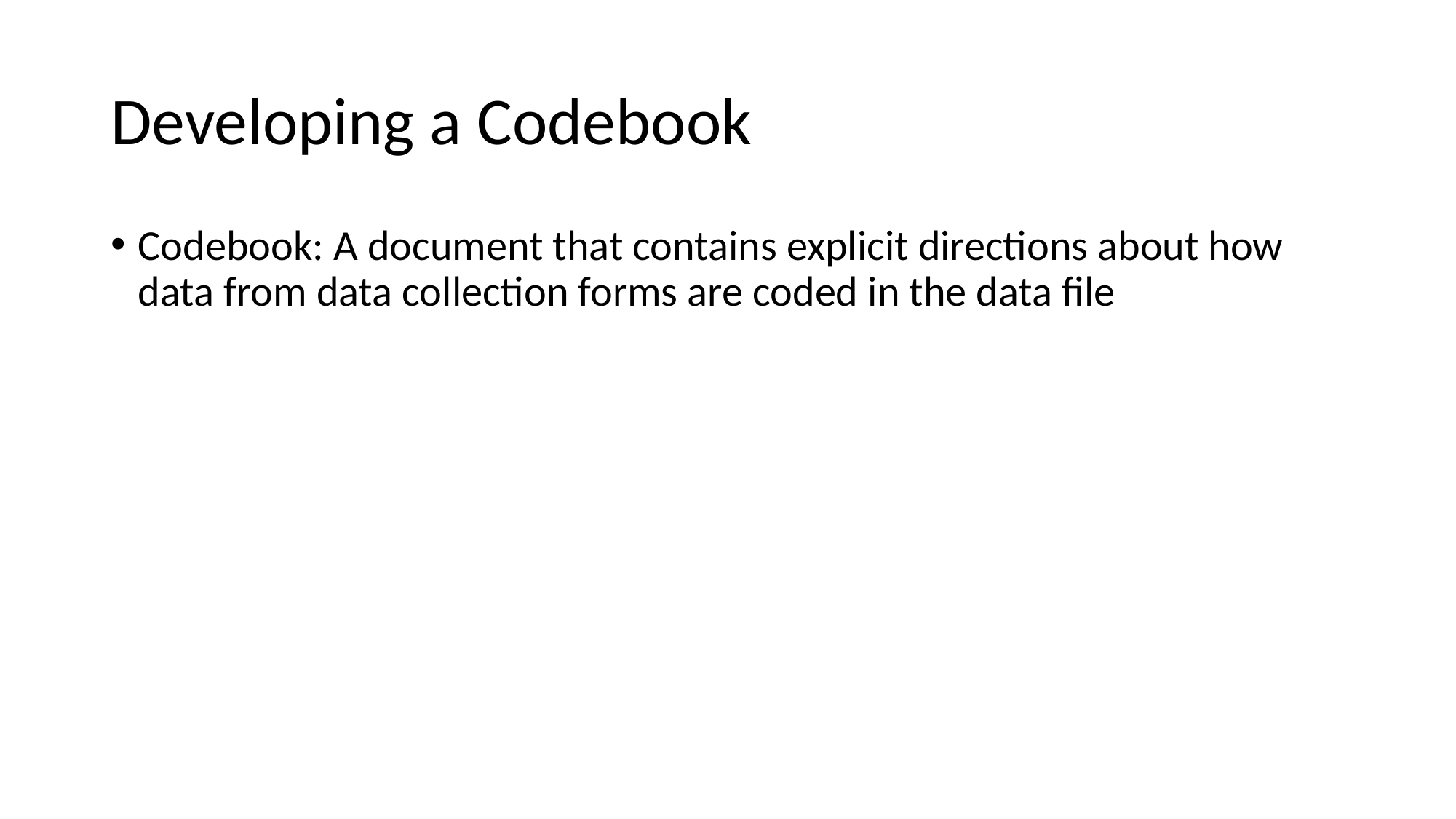

# Developing a Codebook
Codebook: A document that contains explicit directions about how data from data collection forms are coded in the data file